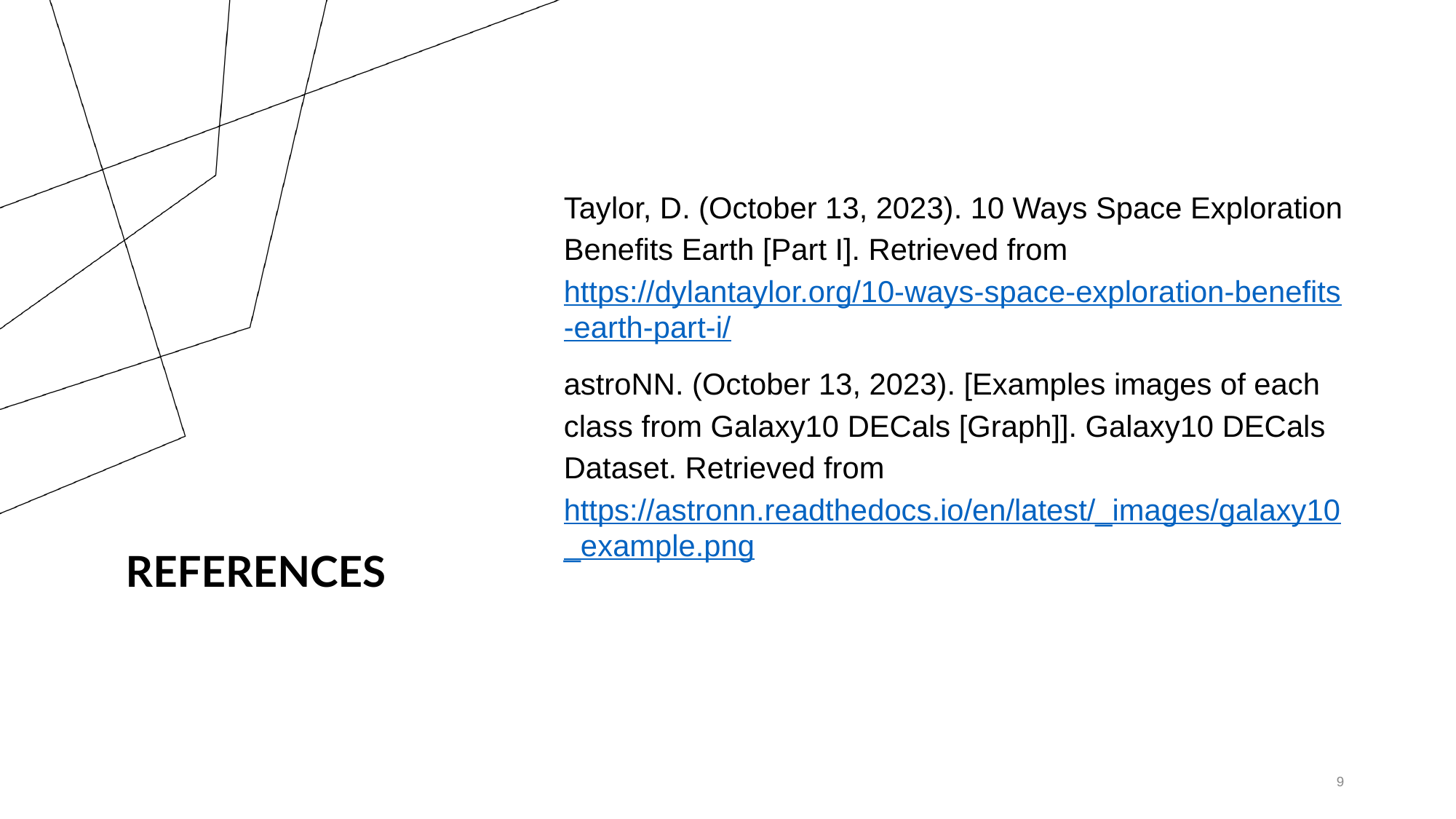

Taylor, D. (October 13, 2023). 10 Ways Space Exploration Benefits Earth [Part I]. Retrieved from https://dylantaylor.org/10-ways-space-exploration-benefits-earth-part-i/
astroNN. (October 13, 2023). [Examples images of each class from Galaxy10 DECals [Graph]]. Galaxy10 DECals Dataset. Retrieved from https://astronn.readthedocs.io/en/latest/_images/galaxy10_example.png
REFERENCES
9